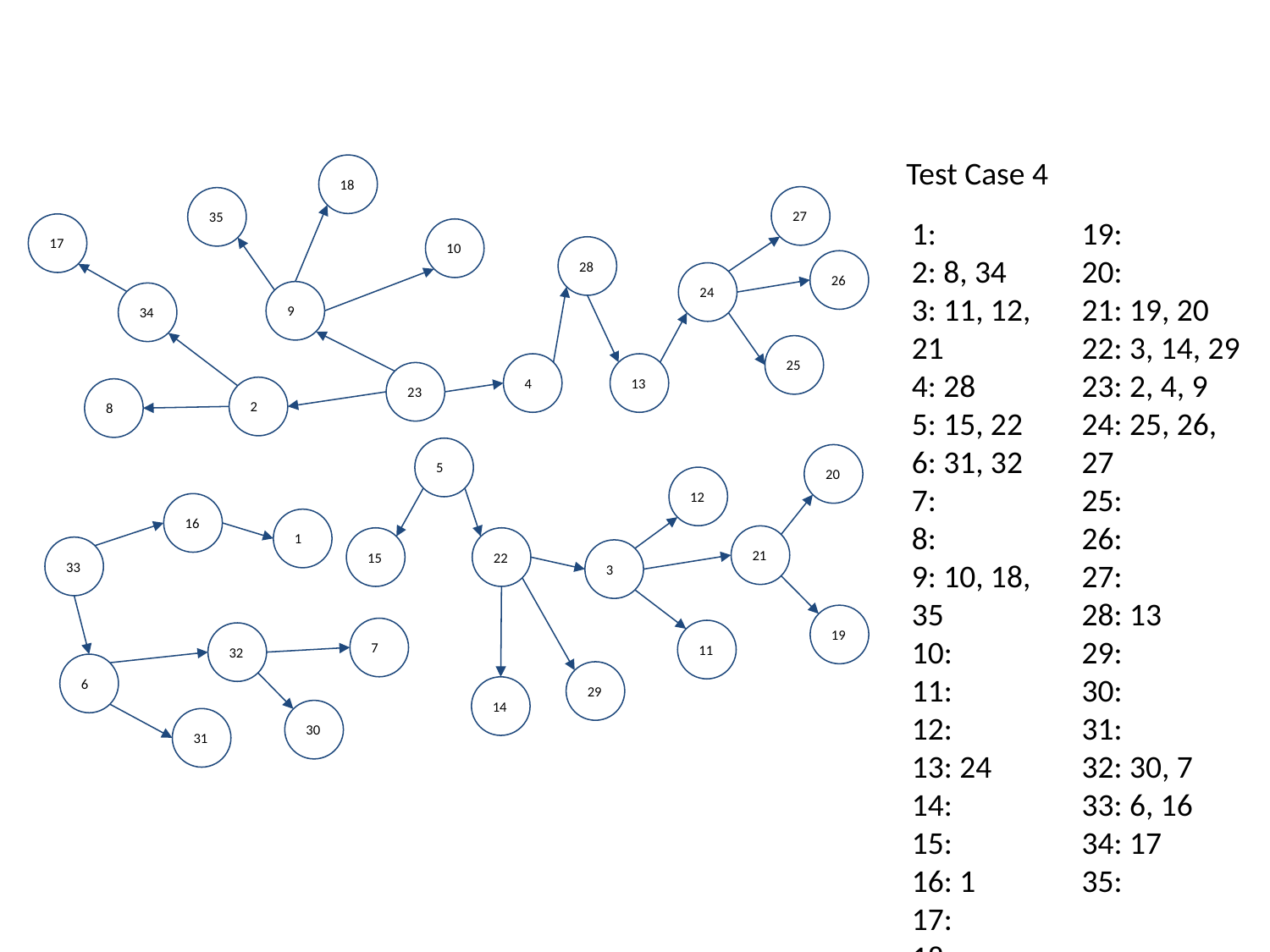

Test Case 4
18
27
35
1:
2: 8, 34
3: 11, 12, 21
4: 28
5: 15, 22
6: 31, 32
7:
8:
9: 10, 18, 35
10:
11:
12:
13: 24
14:
15:
16: 1
17:
18:
19:
20:
21: 19, 20
22: 3, 14, 29
23: 2, 4, 9
24: 25, 26, 27
25:
26:
27:
28: 13
29:
30:
31:
32: 30, 7
33: 6, 16
34: 17
35:
17
10
28
26
24
9
34
25
4
13
23
2
8
5
20
12
16
1
21
15
22
33
3
19
7
11
32
6
29
14
30
31